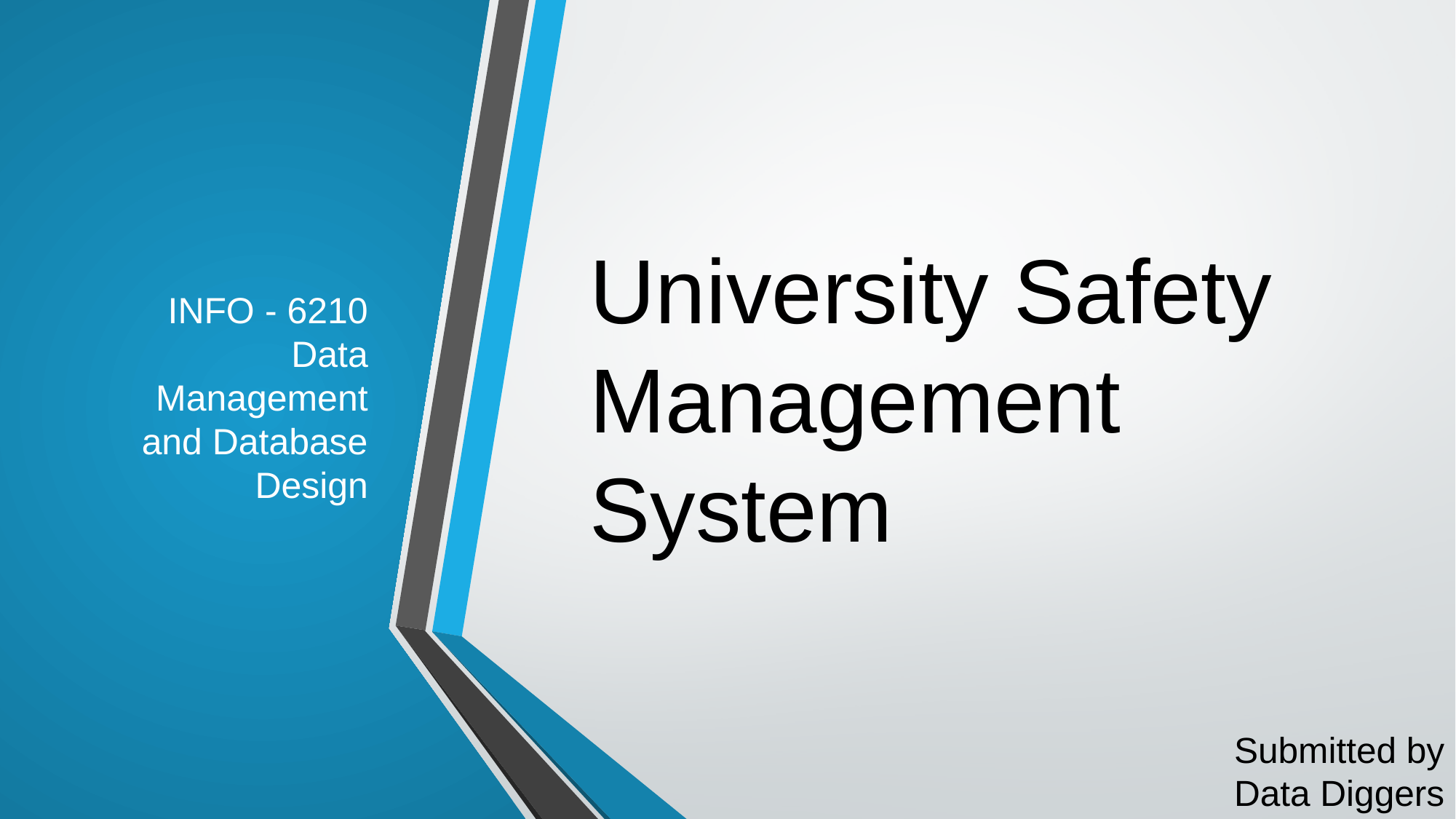

INFO - 6210 Data Management and Database Design
# University Safety Management System
Submitted by Data Diggers